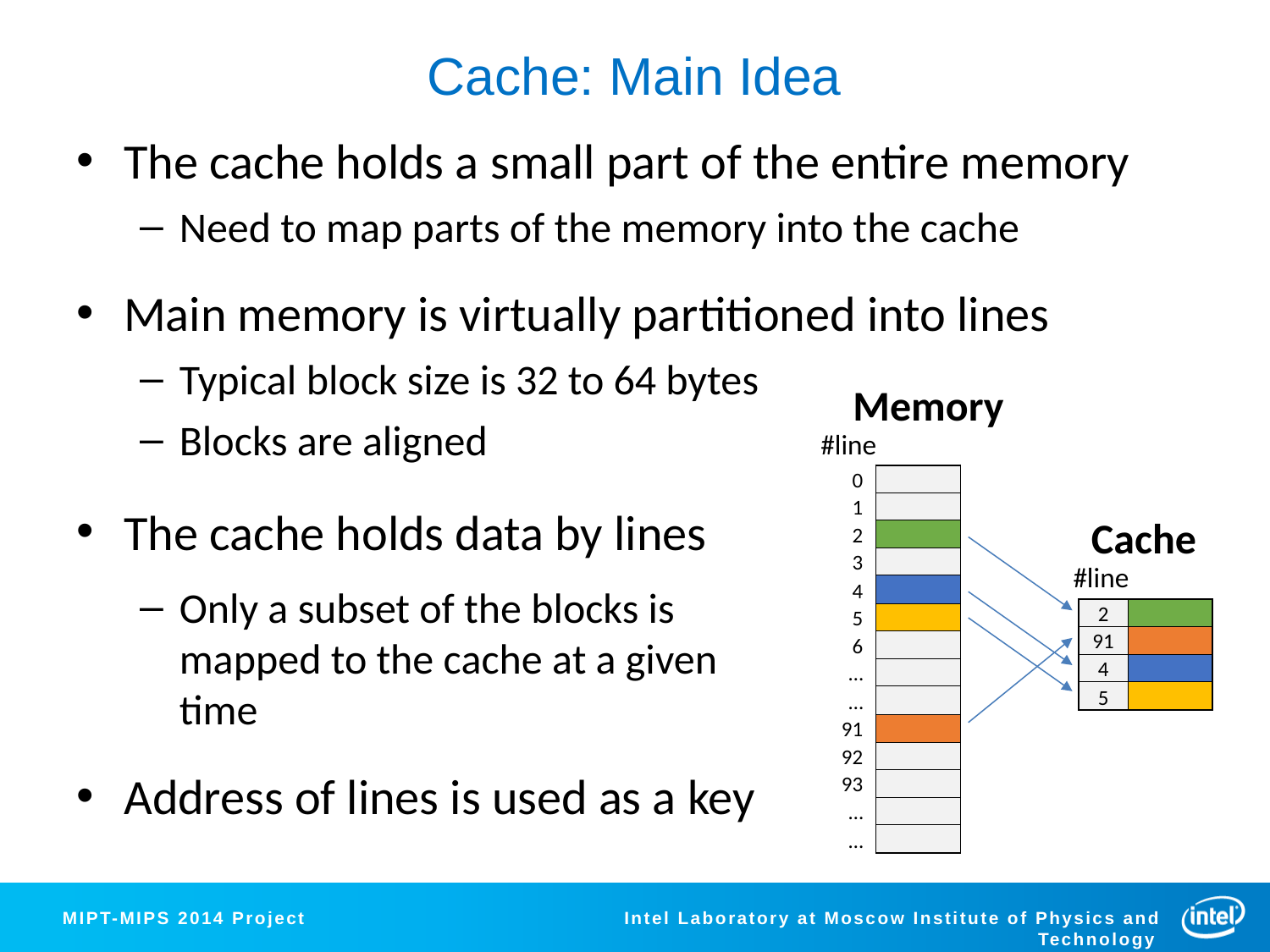

# Cache: Main Idea
The cache holds a small part of the entire memory
Need to map parts of the memory into the cache
Main memory is virtually partitioned into lines
Typical block size is 32 to 64 bytes
Blocks are aligned

Memory
#line
| 0 |  |
| --- | --- |
| 1 |  |
| 2 |  |
| 3 |  |
| 4 |  |
| 5 |  |
| 6 |  |
| … |  |
| … |  |
| 91 |  |
| 92 |  |
| 93 |  |
| … |  |
| … |  |
|  |
| --- |
|  |
|  |
|  |
|  |
|  |
|  |
|  |
|  |
|  |
|  |
|  |
|  |
|  |
|  |
| --- |
|  |
|  |
|  |
|  |
|  |
|  |
|  |
|  |
|  |
|  |
|  |
|  |
|  |
The cache holds data by lines
Only a subset of the blocks is mapped to the cache at a given time
Address of lines is used as a key

Cache
#line
| 2 |  |
| --- | --- |
| 91 |  |
| 4 |  |
| 5 |  |
|  |
| --- |
|  |
|  |
|  |
|  |
| --- |
|  |
|  |
|  |
|  |
| --- |
|  |
|  |
|  |